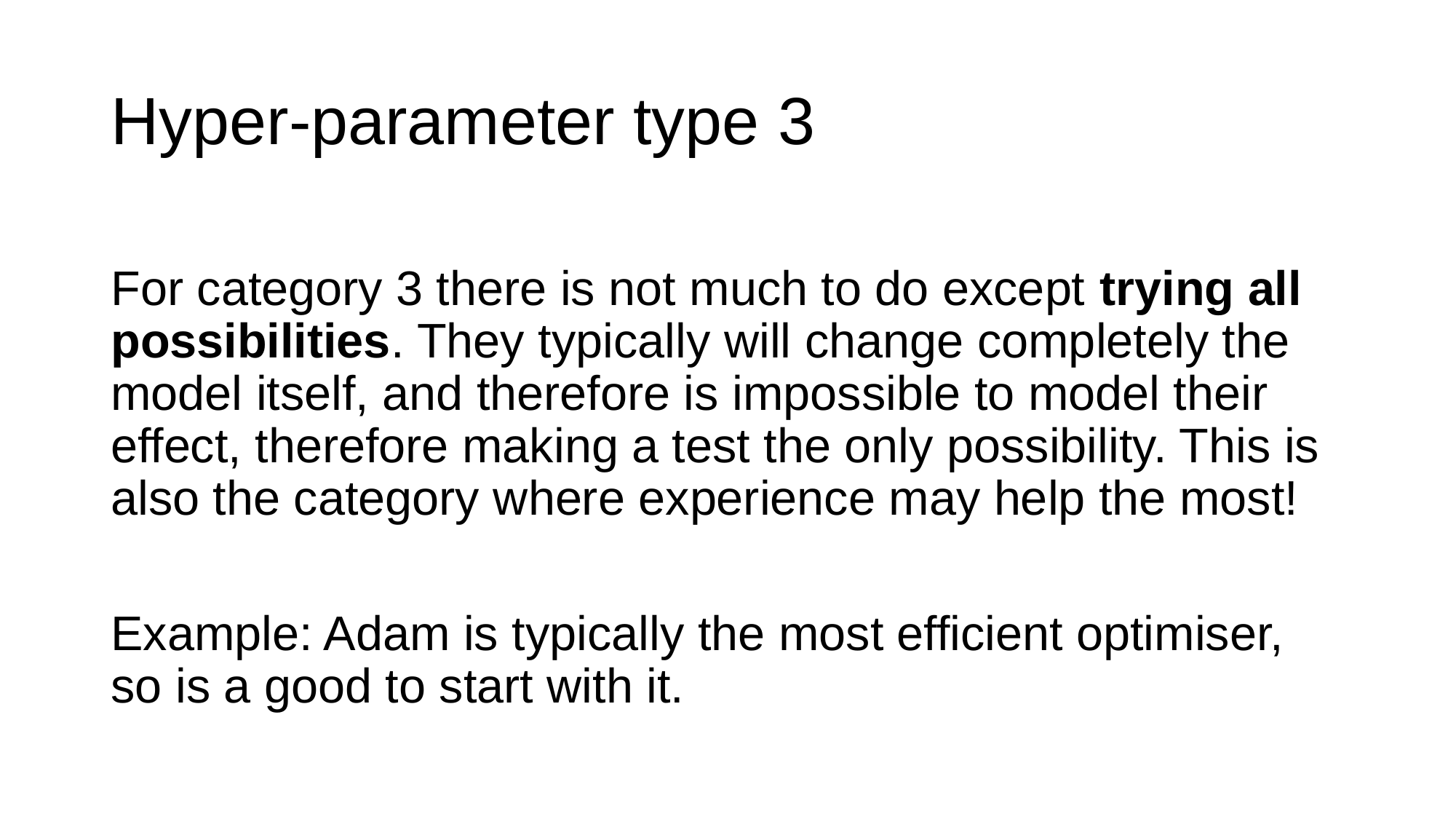

# Hyper-parameter type 3
For category 3 there is not much to do except trying all possibilities. They typically will change completely the model itself, and therefore is impossible to model their effect, therefore making a test the only possibility. This is also the category where experience may help the most!

Example: Adam is typically the most efficient optimiser, so is a good to start with it.